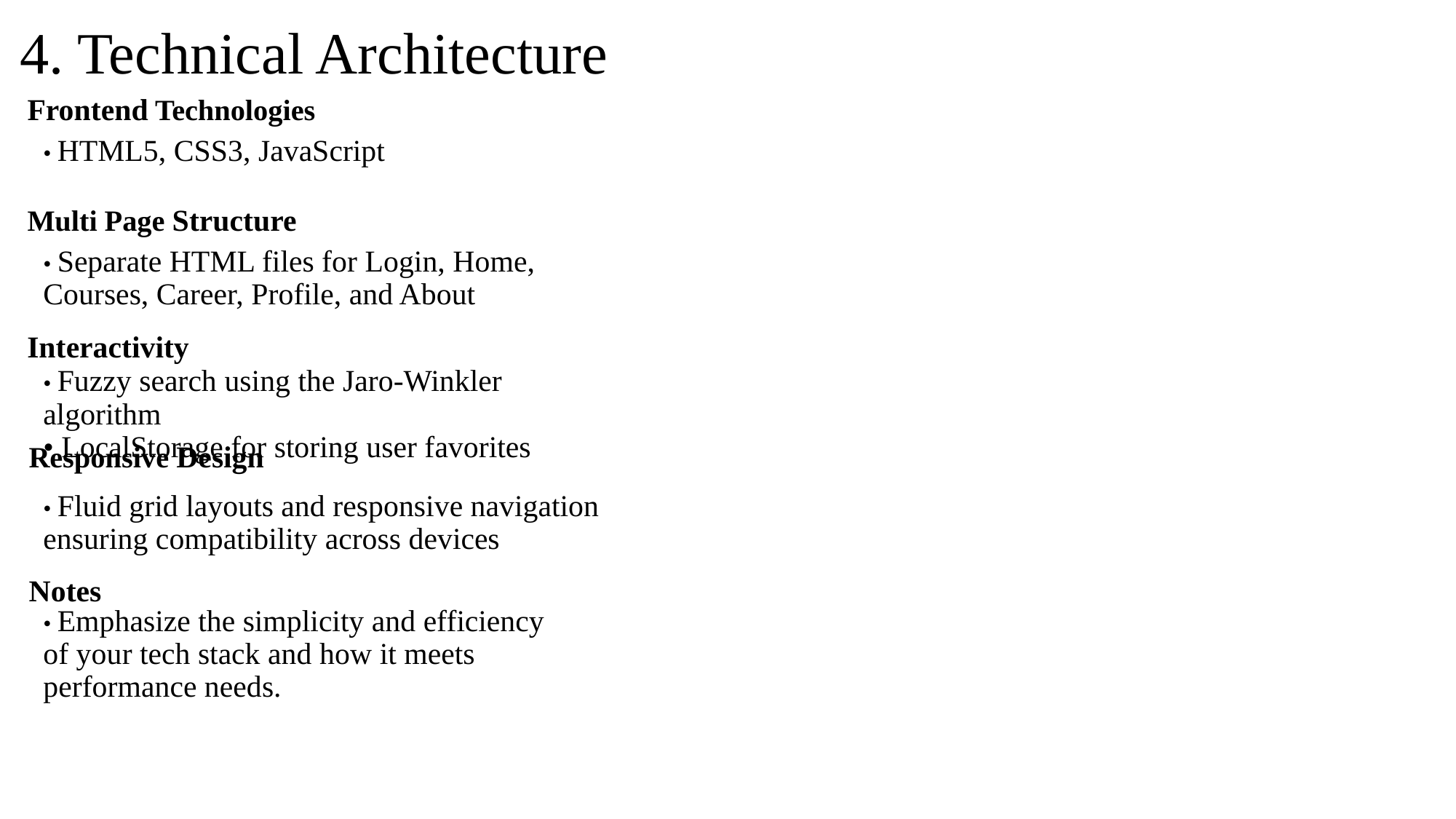

4. Technical Architecture
Frontend Technologies
• HTML5, CSS3, JavaScript
Multi Page Structure
• Separate HTML files for Login, Home, Courses, Career, Profile, and About
Interactivity
• Fuzzy search using the Jaro-Winkler algorithm
• LocalStorage for storing user favorites
Responsive Design
• Fluid grid layouts and responsive navigation ensuring compatibility across devices
Notes
• Emphasize the simplicity and efficiency of your tech stack and how it meets performance needs.